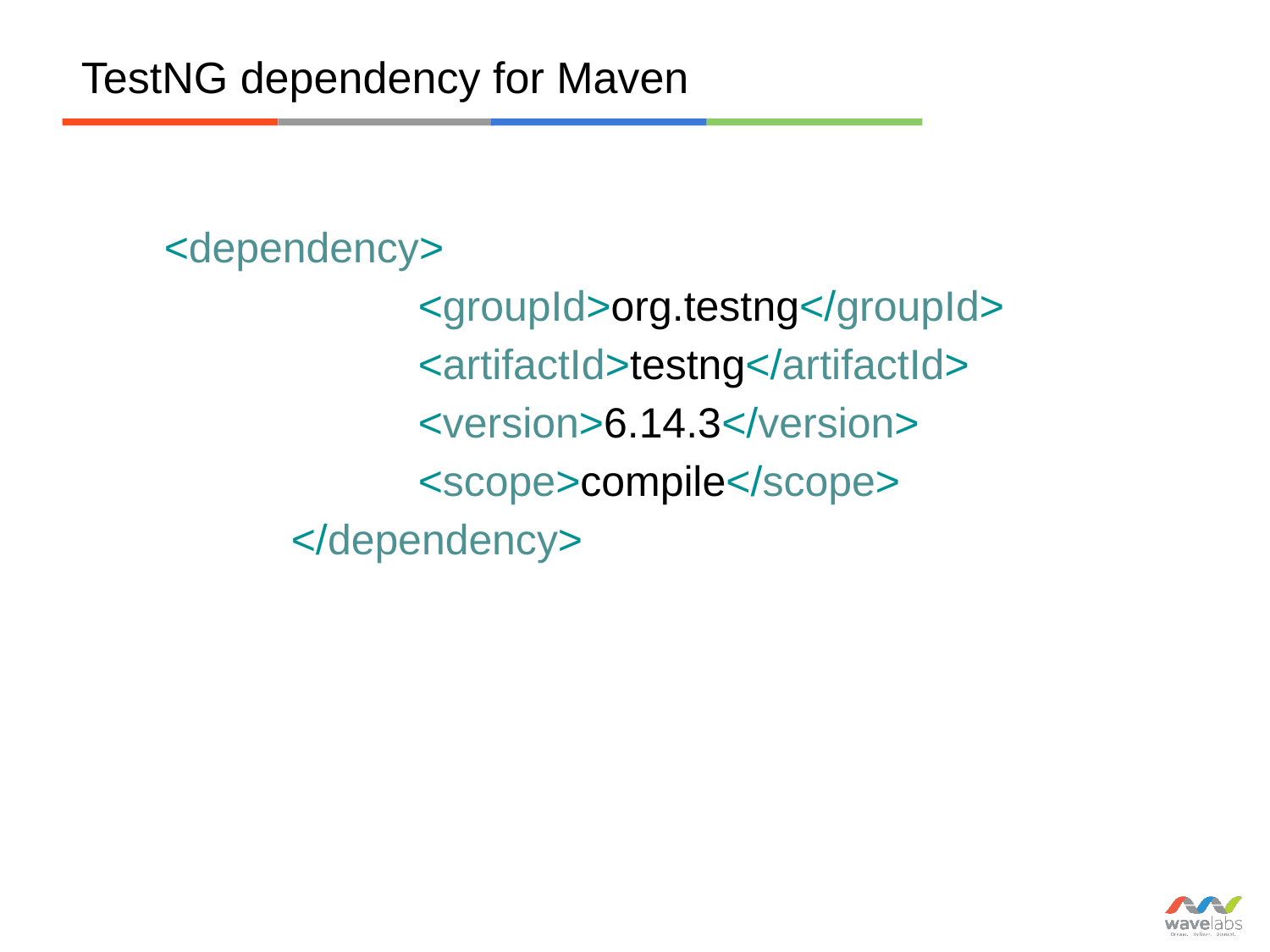

TestNG dependency for Maven

<dependency>
			<groupId>org.testng</groupId>
			<artifactId>testng</artifactId>
			<version>6.14.3</version>
			<scope>compile</scope>
		</dependency>